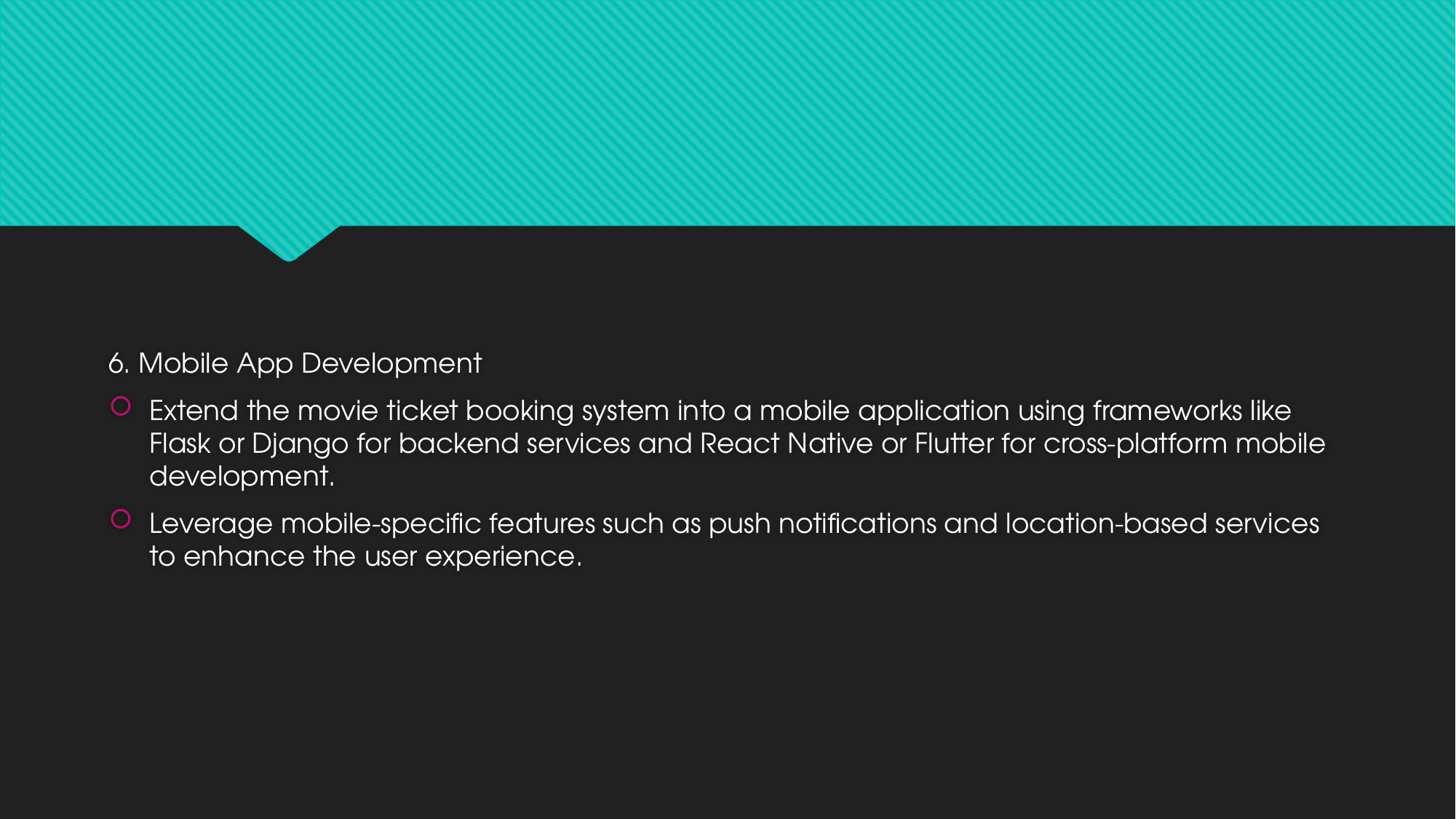

6. Mobile App Development
Extend the movie ticket booking system into a mobile application using frameworks like Flask or Django for backend services and React Native or Flutter for cross-platform mobile development.
Leverage mobile-specific features such as push notifications and location-based services to enhance the user experience.